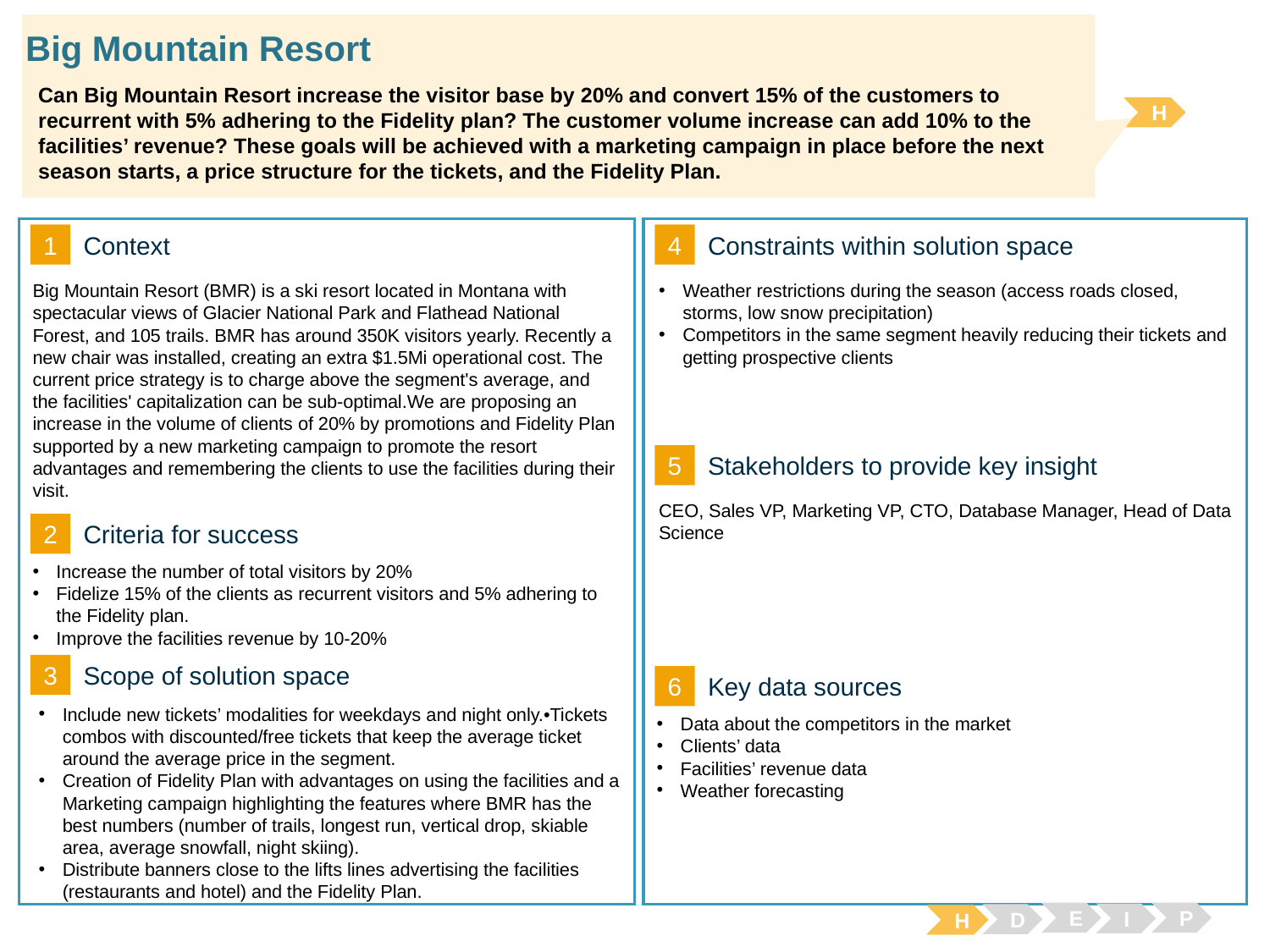

# Big Mountain Resort
Can Big Mountain Resort increase the visitor base by 20% and convert 15% of the customers to recurrent with 5% adhering to the Fidelity plan? The customer volume increase can add 10% to the facilities’ revenue? These goals will be achieved with a marketing campaign in place before the next season starts, a price structure for the tickets, and the Fidelity Plan.
H

1
4
Constraints within solution space
Weather restrictions during the season (access roads closed, storms, low snow precipitation)
Competitors in the same segment heavily reducing their tickets and getting prospective clients
Context
Big Mountain Resort (BMR) is a ski resort located in Montana with spectacular views of Glacier National Park and Flathead National Forest, and 105 trails. BMR has around 350K visitors yearly. Recently a new chair was installed, creating an extra $1.5Mi operational cost. The current price strategy is to charge above the segment's average, and the facilities' capitalization can be sub-optimal.We are proposing an increase in the volume of clients of 20% by promotions and Fidelity Plan supported by a new marketing campaign to promote the resort advantages and remembering the clients to use the facilities during their visit.
5
Stakeholders to provide key insight
CEO, Sales VP, Marketing VP, CTO, Database Manager, Head of Data Science
2
Criteria for success
Increase the number of total visitors by 20%
Fidelize 15% of the clients as recurrent visitors and 5% adhering to the Fidelity plan.
Improve the facilities revenue by 10-20%
3
Scope of solution space
6
Key data sources
Data about the competitors in the market
Clients’ data
Facilities’ revenue data
Weather forecasting
Include new tickets’ modalities for weekdays and night only.•Tickets combos with discounted/free tickets that keep the average ticket around the average price in the segment.
Creation of Fidelity Plan with advantages on using the facilities and a Marketing campaign highlighting the features where BMR has the best numbers (number of trails, longest run, vertical drop, skiable area, average snowfall, night skiing).
Distribute banners close to the lifts lines advertising the facilities (restaurants and hotel) and the Fidelity Plan.
E
P
I
D
H